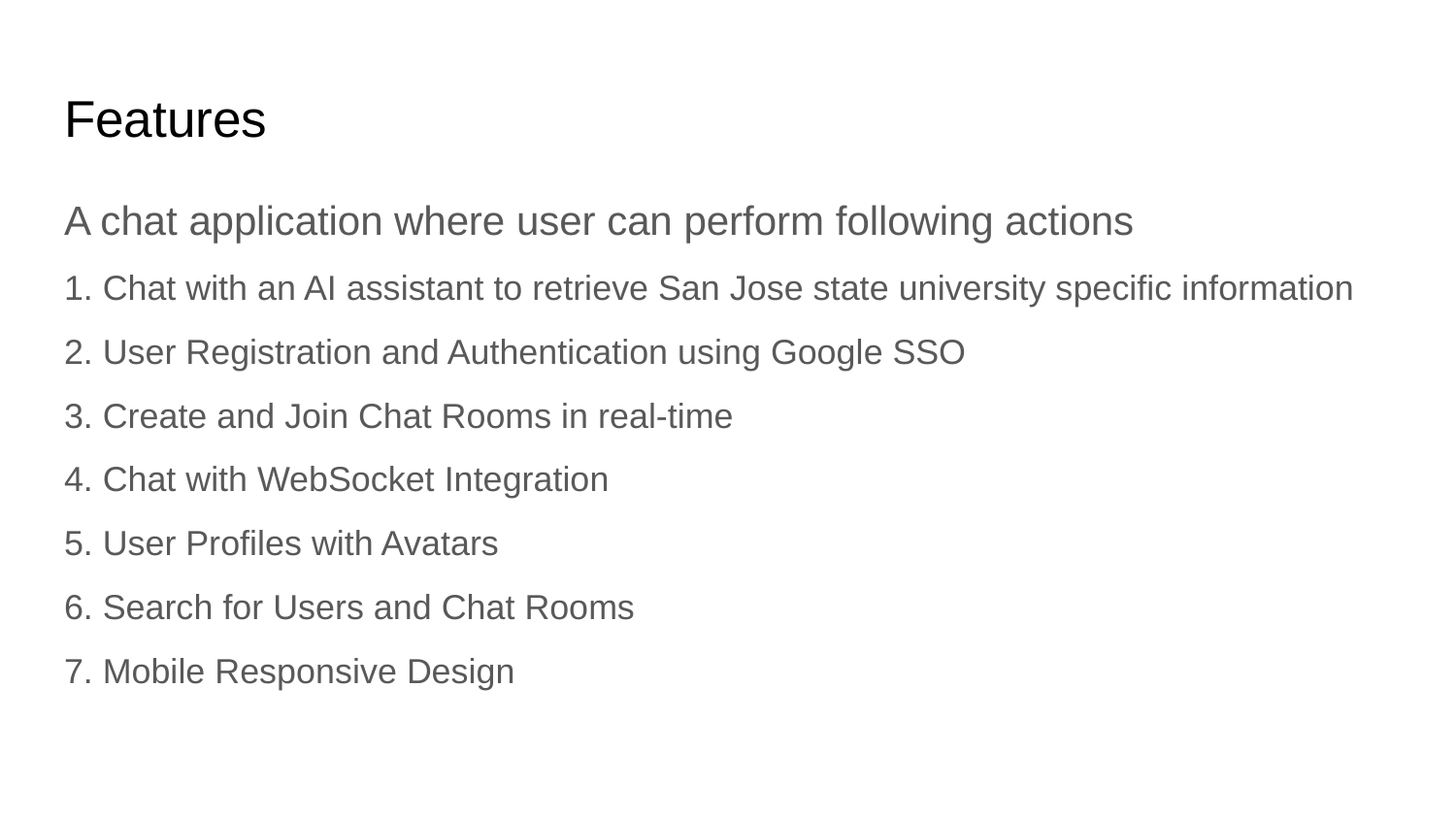

# Features
A chat application where user can perform following actions
1. Chat with an AI assistant to retrieve San Jose state university specific information
2. User Registration and Authentication using Google SSO
3. Create and Join Chat Rooms in real-time
4. Chat with WebSocket Integration
5. User Profiles with Avatars
6. Search for Users and Chat Rooms
7. Mobile Responsive Design